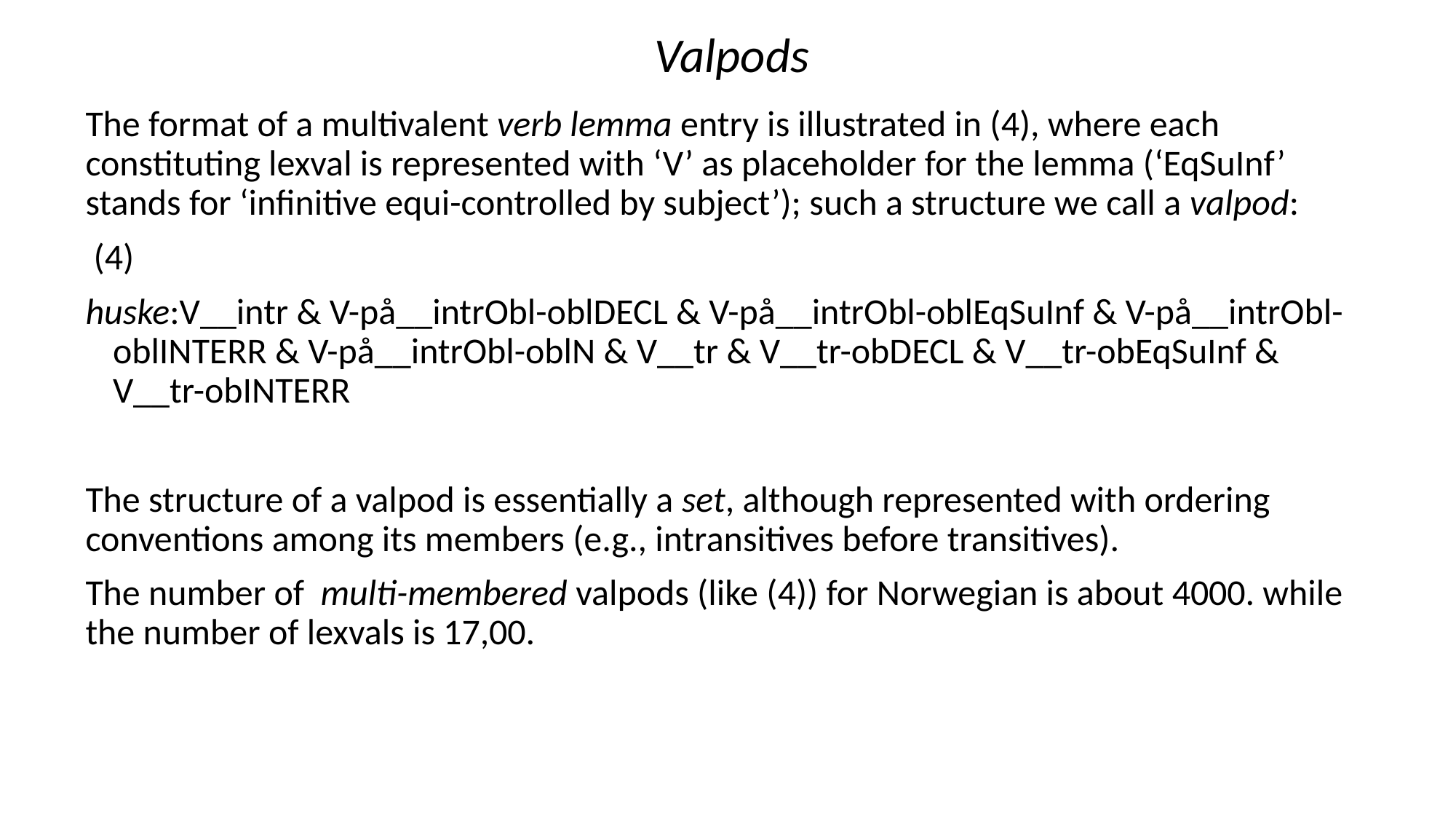

# Valpods

The format of a multivalent verb lemma entry is illustrated in (4), where each constituting lexval is represented with ‘V’ as placeholder for the lemma (‘EqSuInf’ stands for ‘infinitive equi-controlled by subject’); such a structure we call a valpod:
 (4)
huske:V__intr & V-på__intrObl-oblDECL & V-på__intrObl-oblEqSuInf & V-på__intrObl-oblINTERR & V-på__intrObl-oblN & V__tr & V__tr-obDECL & V__tr-obEqSuInf & V__tr-obINTERR

The structure of a valpod is essentially a set, although represented with ordering conventions among its members (e.g., intransitives before transitives).
The number of  multi-membered valpods (like (4)) for Norwegian is about 4000. while the number of lexvals is 17,00.